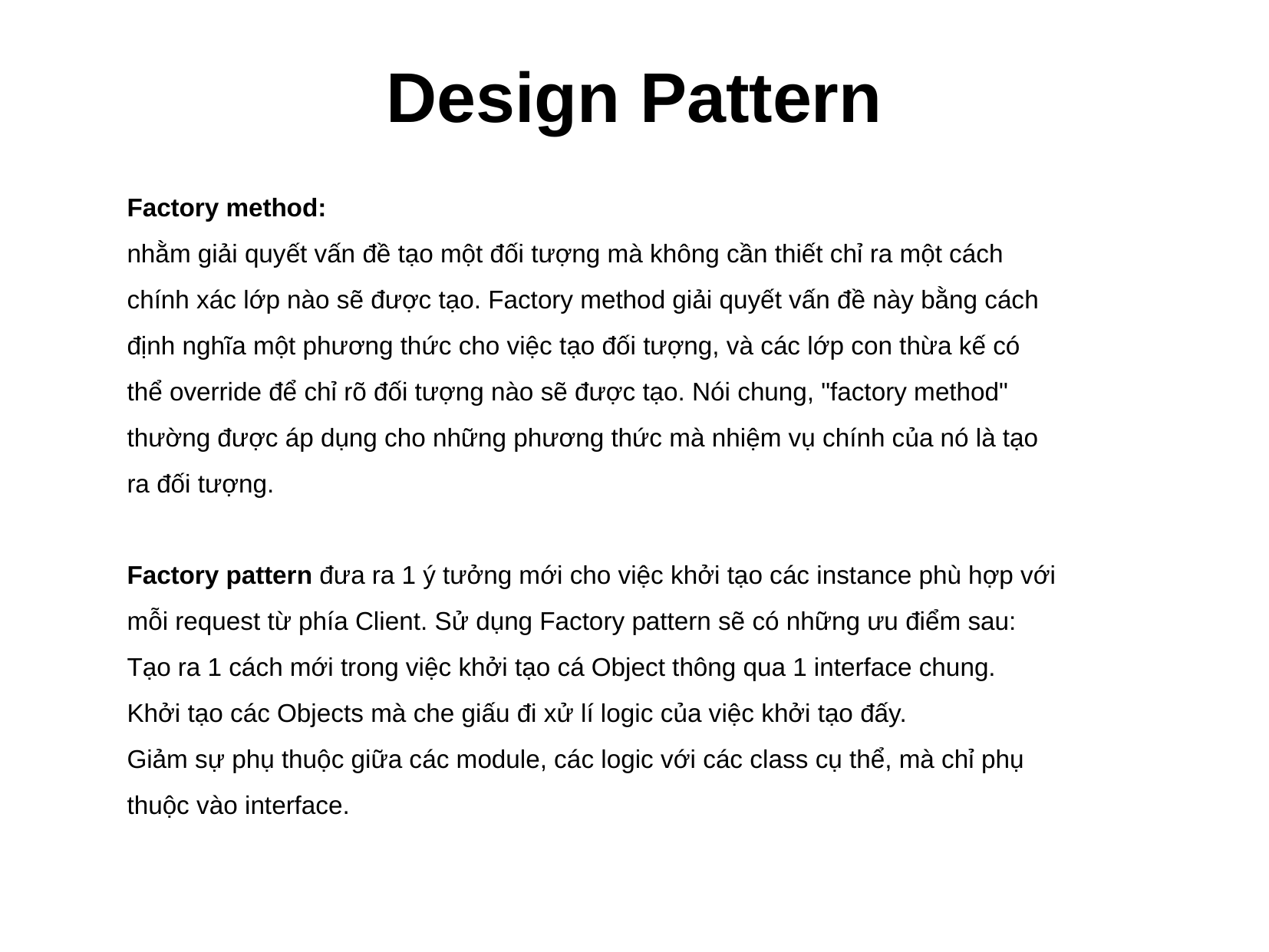

Design Pattern
Factory method:
nhằm giải quyết vấn đề tạo một đối tượng mà không cần thiết chỉ ra một cách chính xác lớp nào sẽ được tạo. Factory method giải quyết vấn đề này bằng cách định nghĩa một phương thức cho việc tạo đối tượng, và các lớp con thừa kế có thể override để chỉ rõ đối tượng nào sẽ được tạo. Nói chung, "factory method" thường được áp dụng cho những phương thức mà nhiệm vụ chính của nó là tạo ra đối tượng.

Factory pattern đưa ra 1 ý tưởng mới cho việc khởi tạo các instance phù hợp với mỗi request từ phía Client. Sử dụng Factory pattern sẽ có những ưu điểm sau:
Tạo ra 1 cách mới trong việc khởi tạo cá Object thông qua 1 interface chung.
Khởi tạo các Objects mà che giấu đi xử lí logic của việc khởi tạo đấy.
Giảm sự phụ thuộc giữa các module, các logic với các class cụ thể, mà chỉ phụ thuộc vào interface.